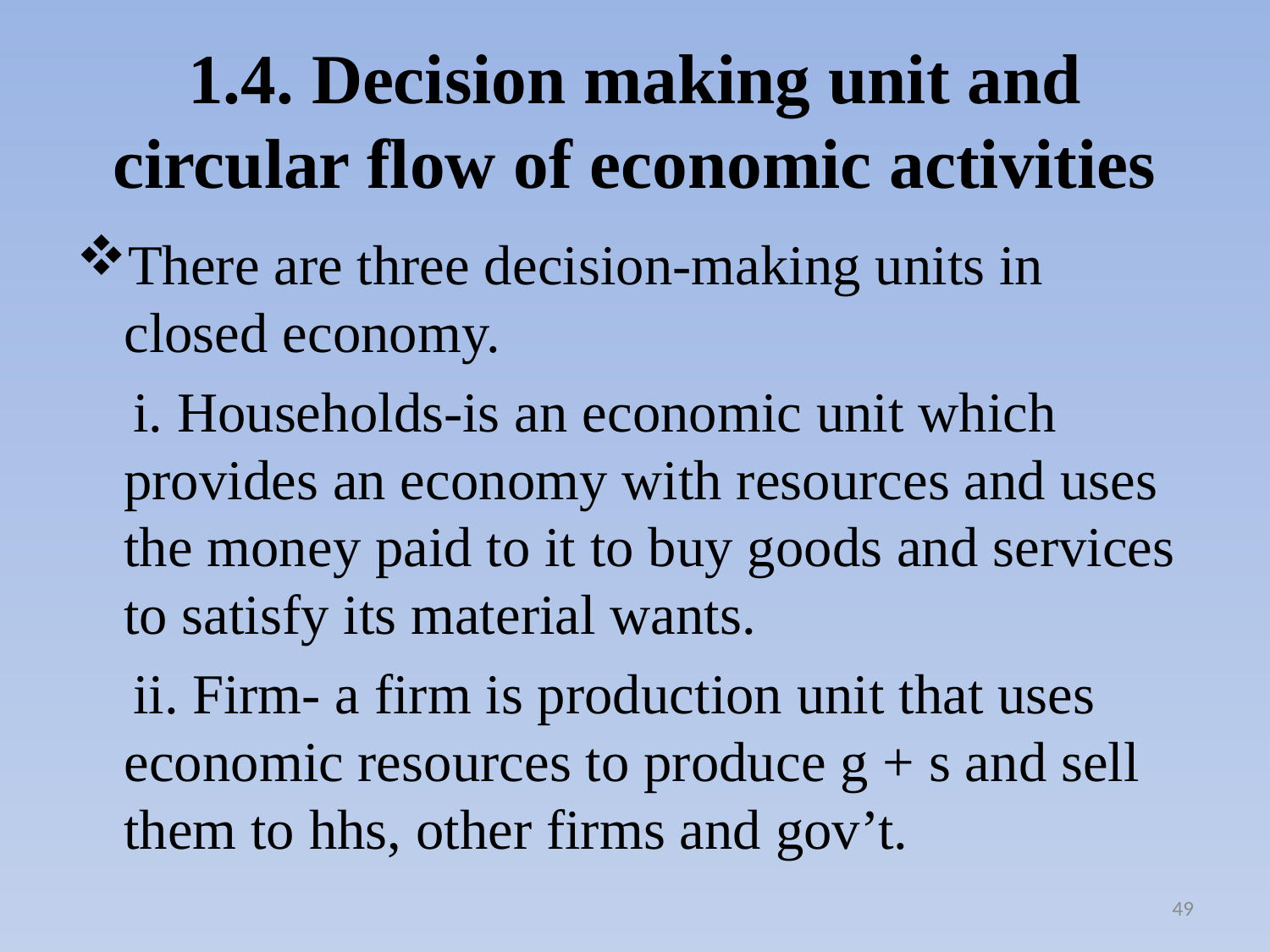

# 1.4. Decision making unit and circular flow of economic activities
There are three decision-making units in closed economy.
    i. Households-is an economic unit which provides an economy with resources and uses the money paid to it to buy goods and services to satisfy its material wants.
    ii. Firm- a firm is production unit that uses economic resources to produce g + s and sell them to hhs, other firms and gov’t.

49